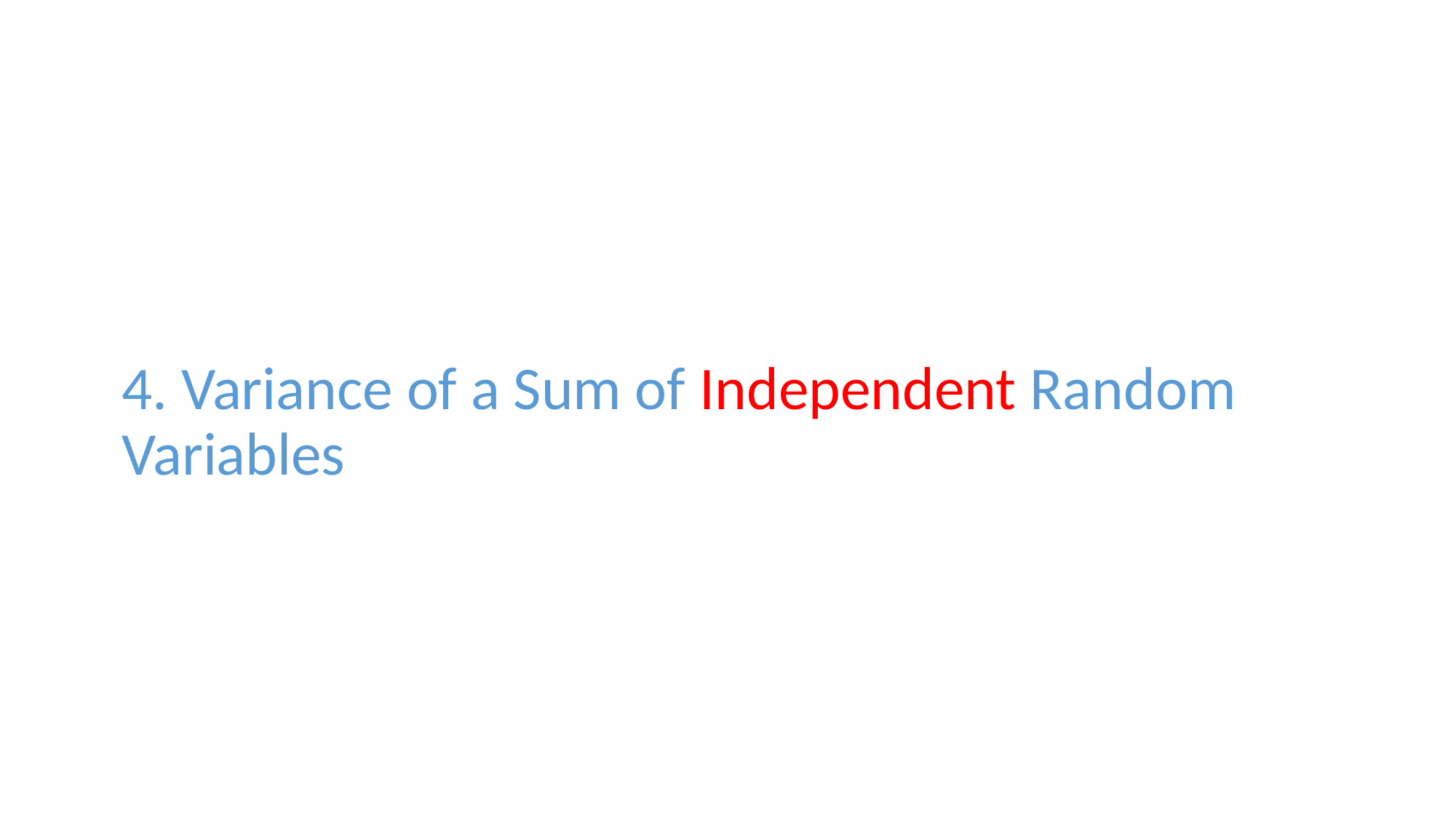

# 4. Variance of a Sum of Independent Random Variables